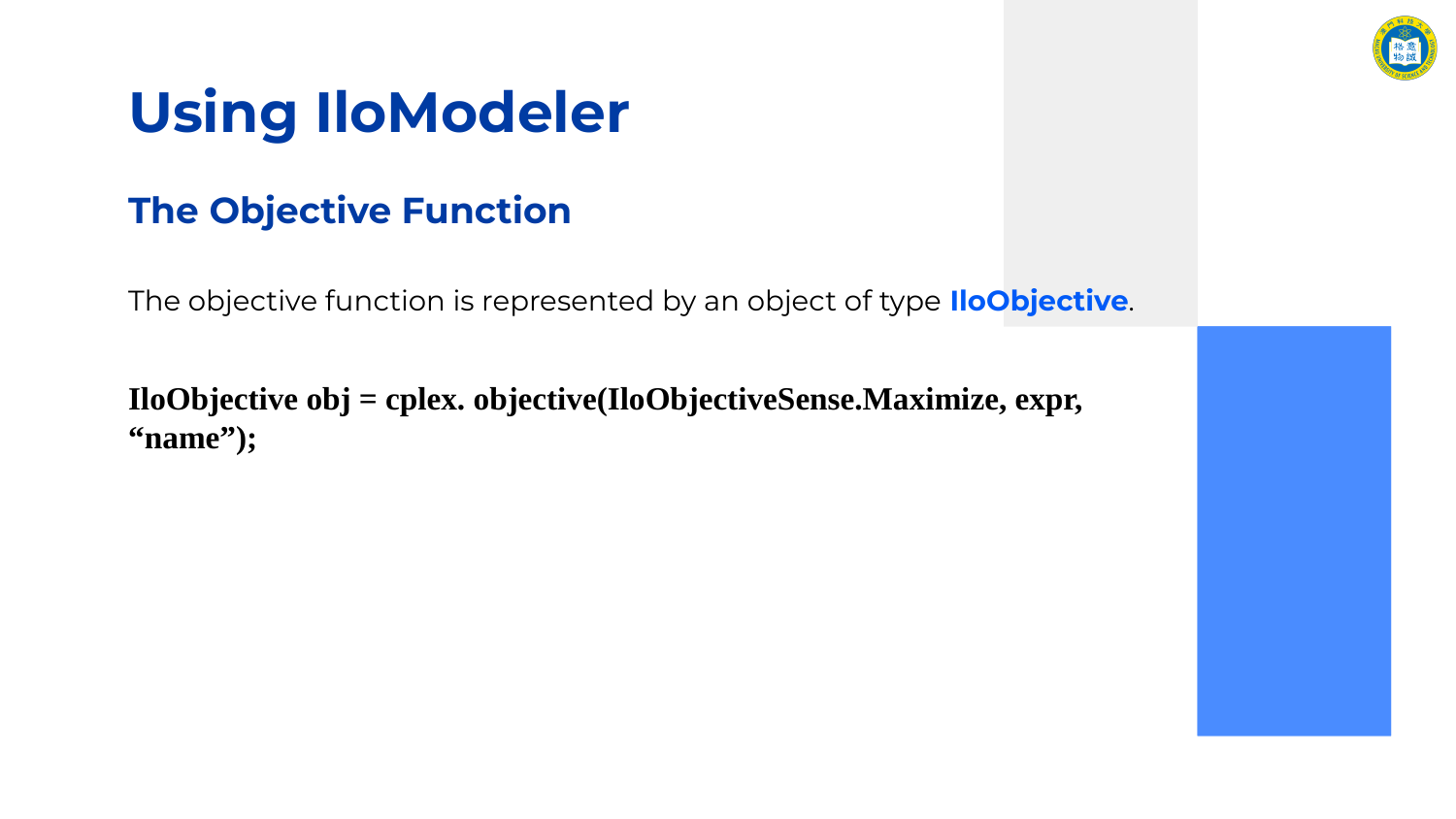

# Using IloModeler
The Objective Function
The objective function is represented by an object of type IloObjective.

IloObjective obj = cplex. objective(IloObjectiveSense.Maximize, expr, “name”);